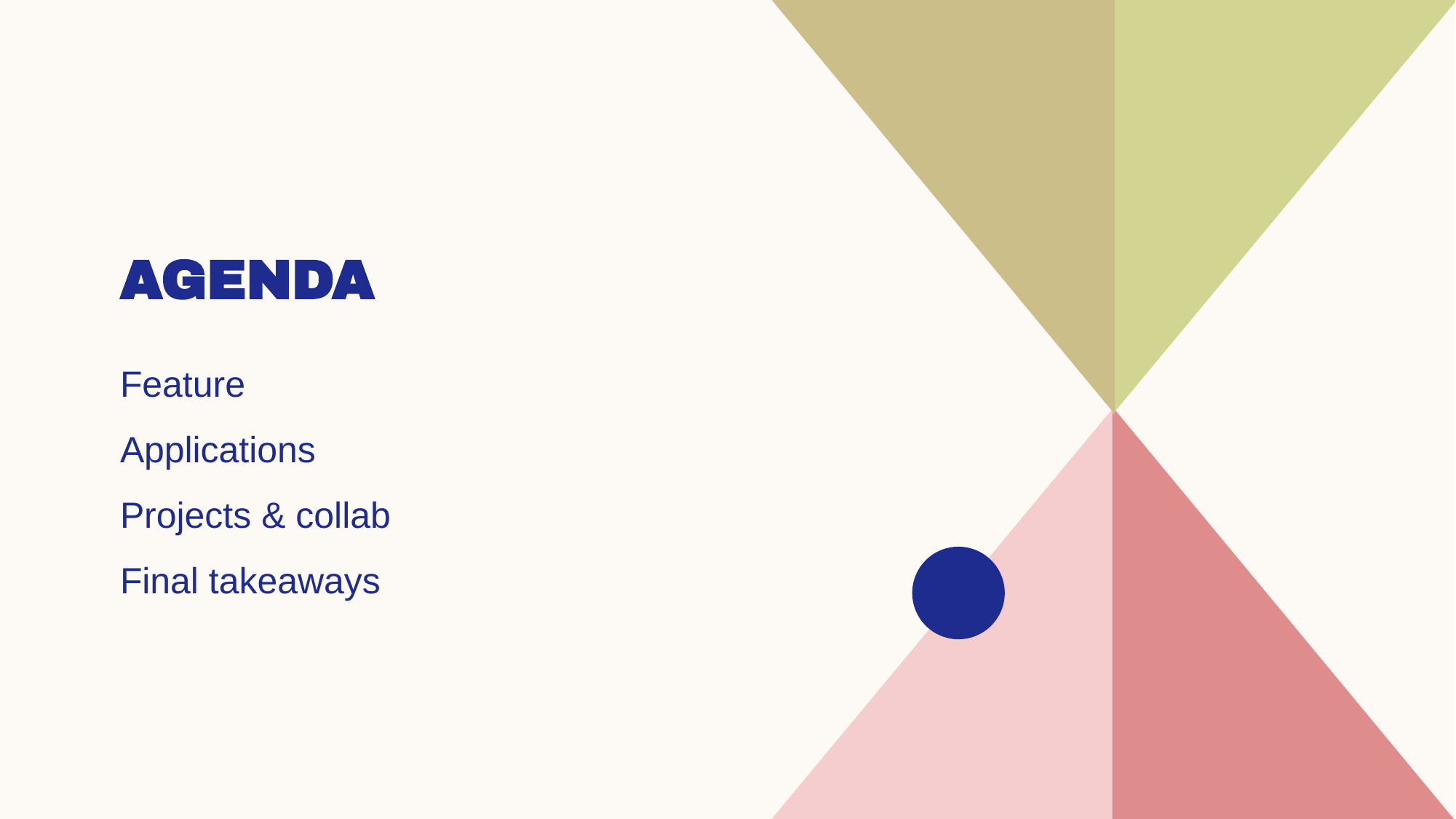

# agenda
Feature
Applications
Projects & collab
Final takeaways